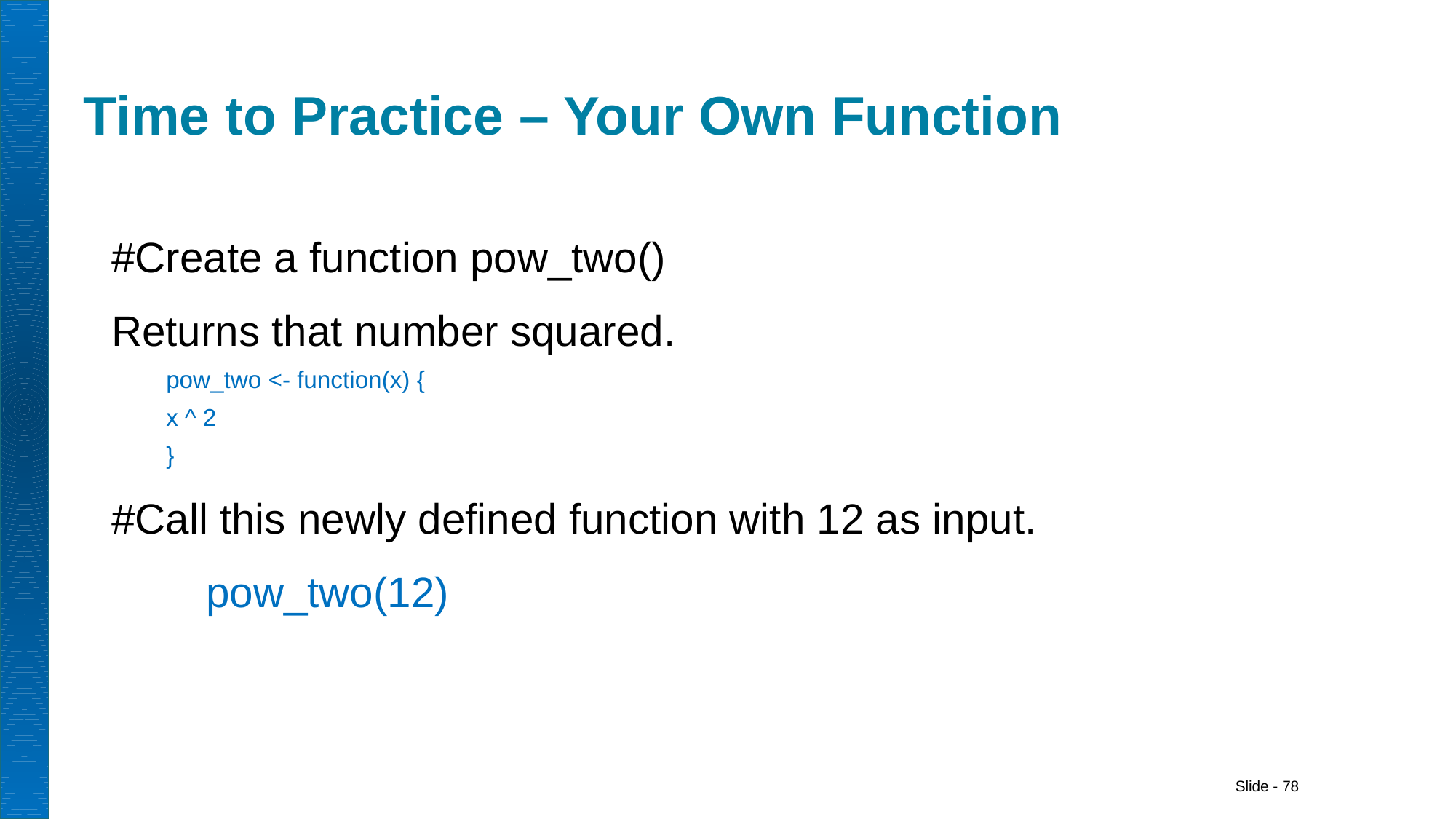

# Time to Practice – Your Own Function
#Create a function pow_two()
Returns that number squared.
pow_two <- function(x) {
x ^ 2
}
#Call this newly defined function with 12 as input.
        pow_two(12)